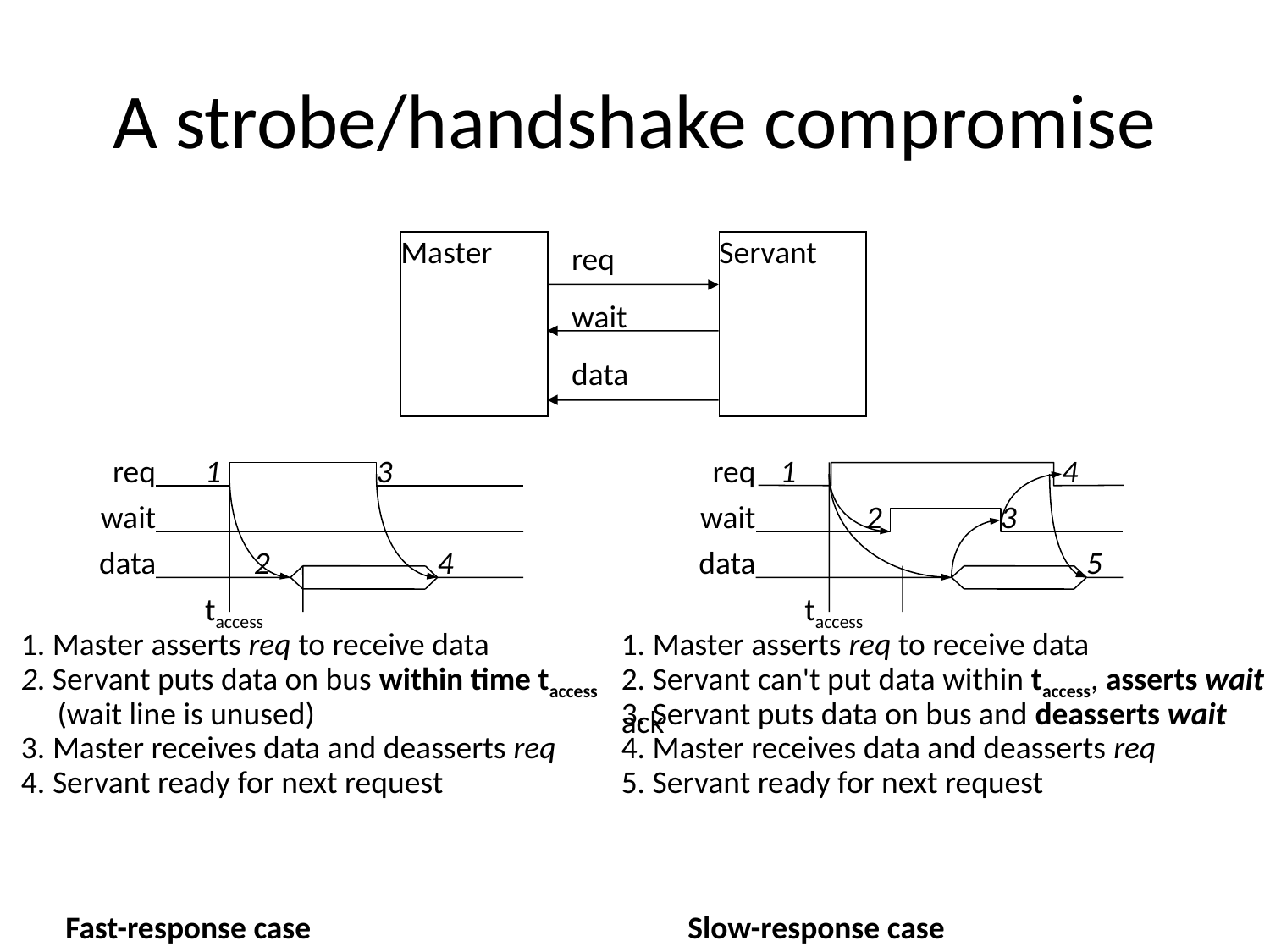

# A strobe/handshake compromise
Master
Servant
req

wait

data

req
1
3
req
1
4

wait
wait
2
3

data
2
4
data
5

taccess

taccess

1. Master asserts req to receive data
1. Master asserts req to receive data
2. Servant puts data on bus within time taccess
2. Servant can't put data within taccess, asserts wait ack
     (wait line is unused)
3. Servant puts data on bus and deasserts wait
3. Master receives data and deasserts req
4. Master receives data and deasserts req
4. Servant ready for next request
5. Servant ready for next request
Fast-response case
Slow-response case